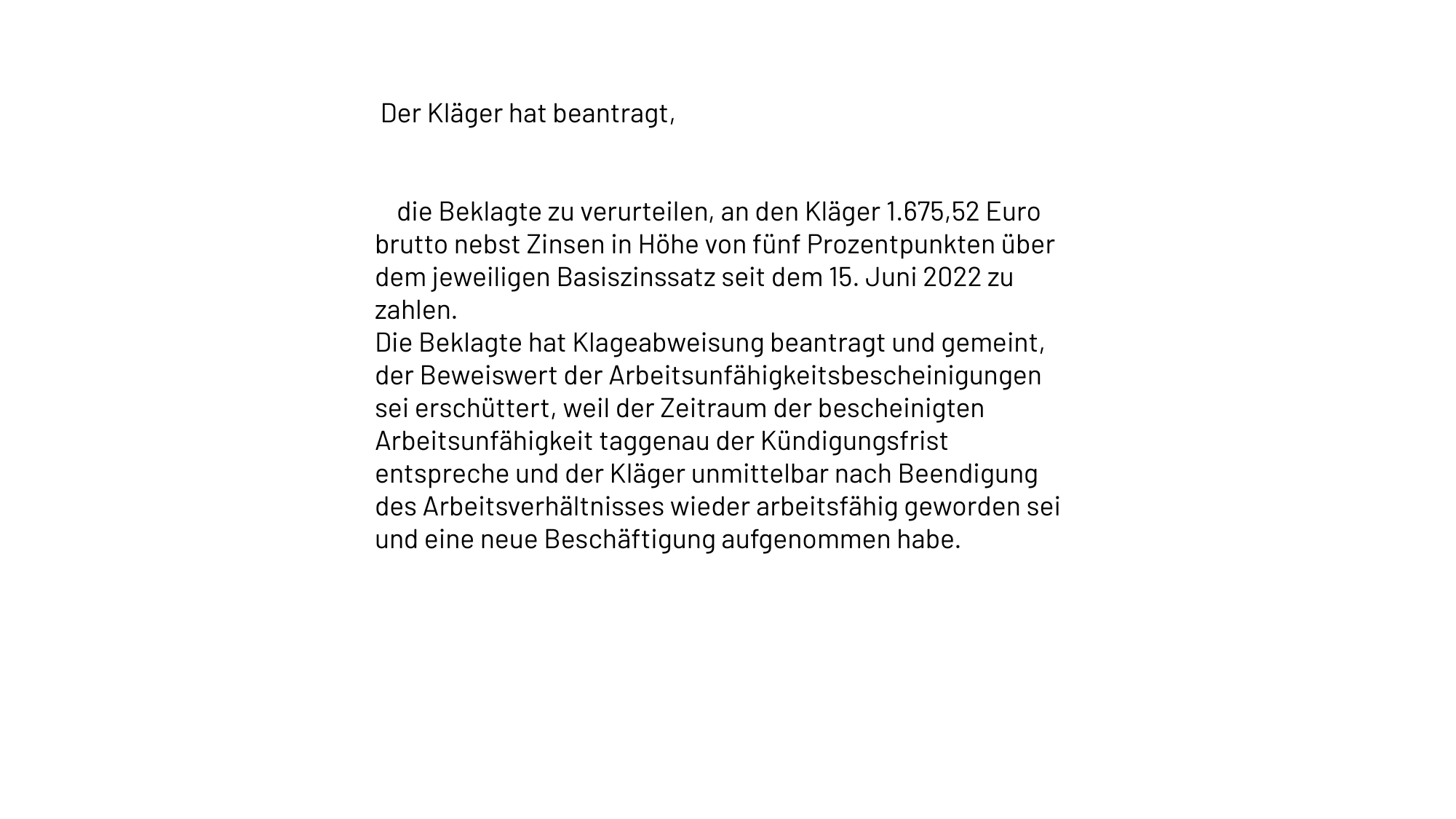

Der Kläger hat beantragt,

    die Beklagte zu verurteilen, an den Kläger 1.675,52 Euro brutto nebst Zinsen in Höhe von fünf Prozentpunkten über dem jeweiligen Basiszinssatz seit dem 15. Juni 2022 zu zahlen.
Die Beklagte hat Klageabweisung beantragt und gemeint, der Beweiswert der Arbeitsunfähigkeitsbescheinigungen sei erschüttert, weil der Zeitraum der bescheinigten Arbeitsunfähigkeit taggenau der Kündigungsfrist entspreche und der Kläger unmittelbar nach Beendigung des Arbeitsverhältnisses wieder arbeitsfähig geworden sei und eine neue Beschäftigung aufgenommen habe.